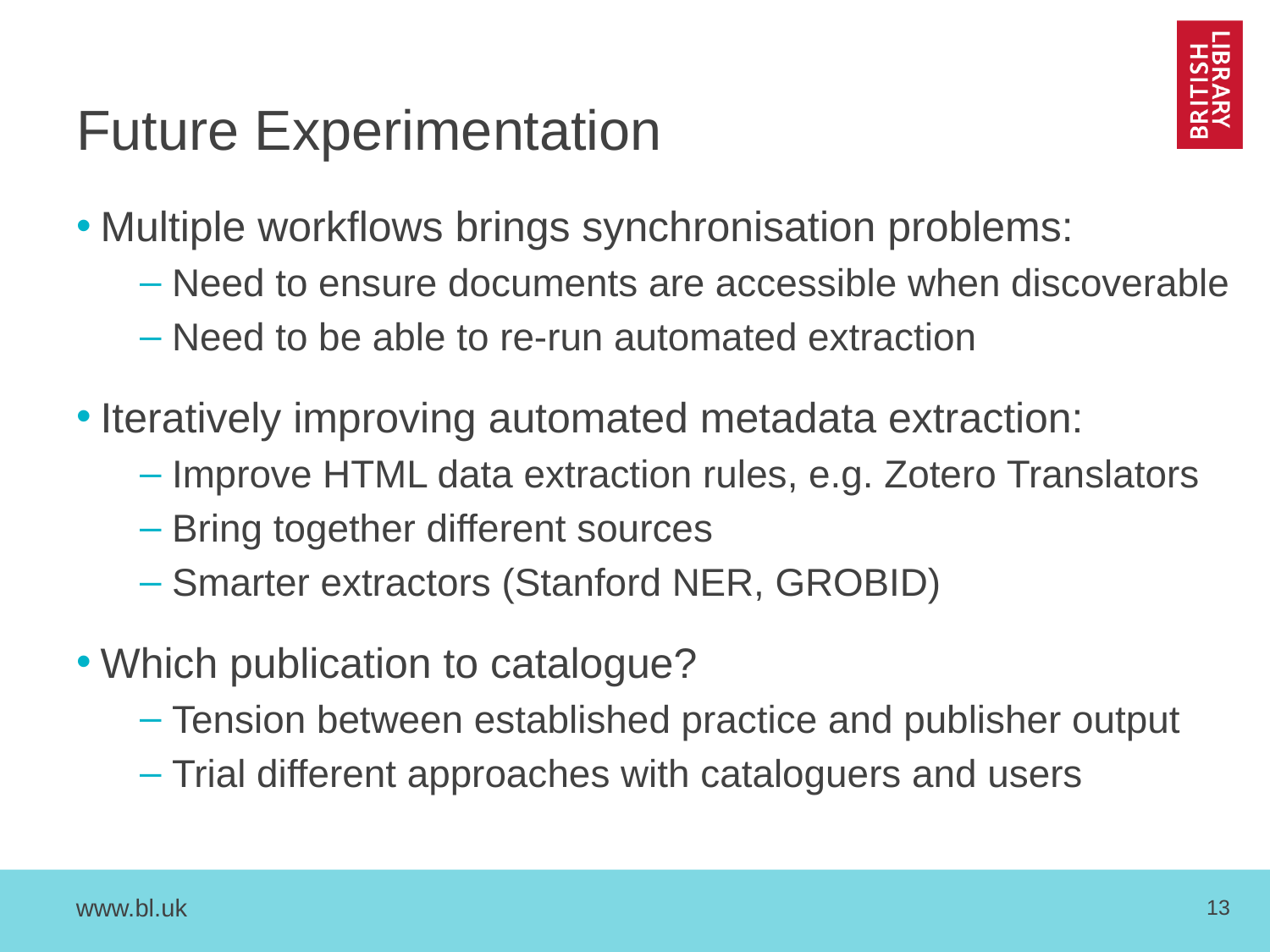

# Future Experimentation
Multiple workflows brings synchronisation problems:
Need to ensure documents are accessible when discoverable
Need to be able to re-run automated extraction
Iteratively improving automated metadata extraction:
Improve HTML data extraction rules, e.g. Zotero Translators
Bring together different sources
Smarter extractors (Stanford NER, GROBID)
Which publication to catalogue?
Tension between established practice and publisher output
Trial different approaches with cataloguers and users